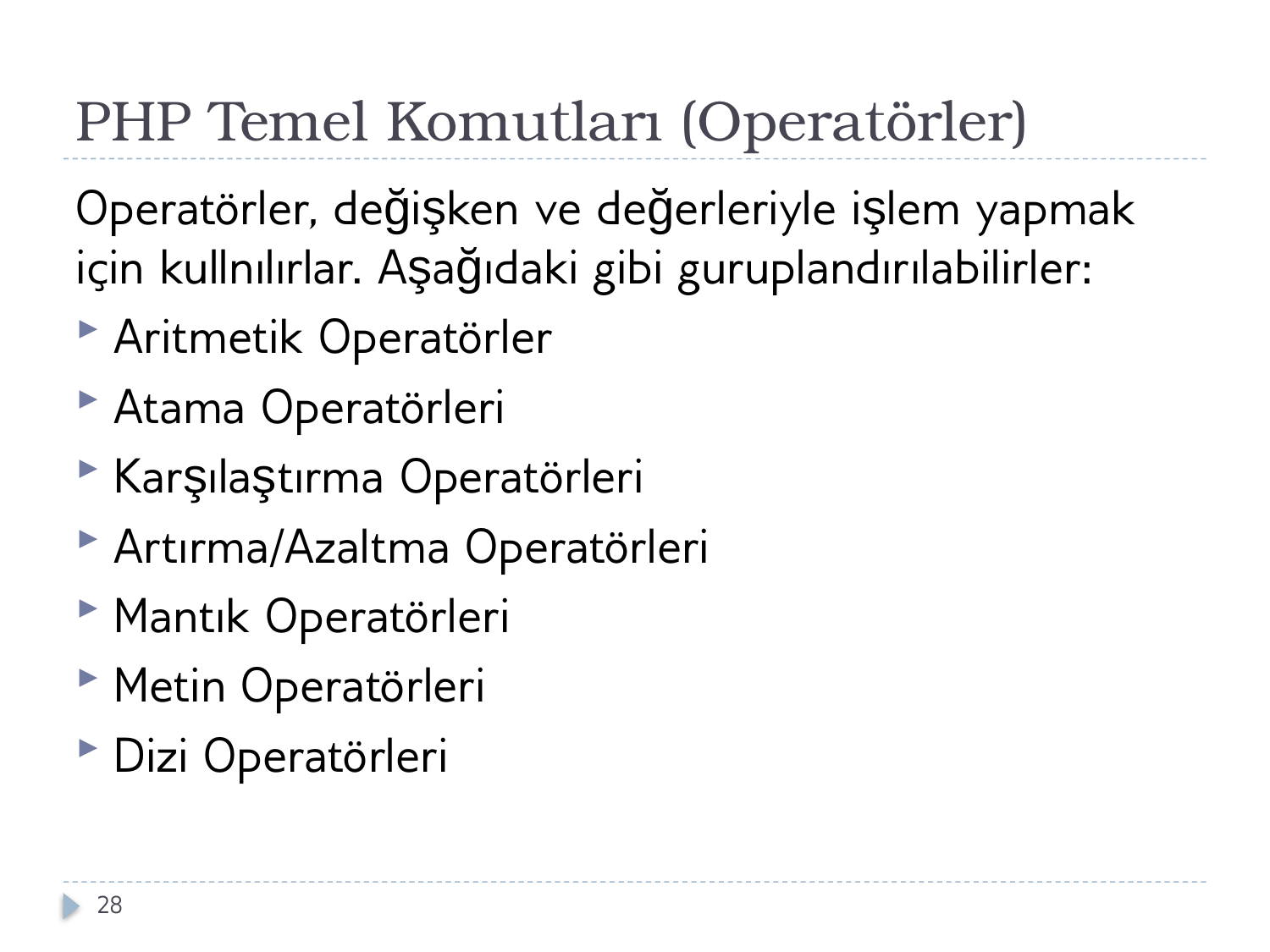

# PHP Temel Komutları (Operatörler)
Operatörler, değişken ve değerleriyle işlem yapmak için kullnılırlar. Aşağıdaki gibi guruplandırılabilirler:
Aritmetik Operatörler
Atama Operatörleri
Karşılaştırma Operatörleri
Artırma/Azaltma Operatörleri
Mantık Operatörleri
Metin Operatörleri
Dizi Operatörleri
28